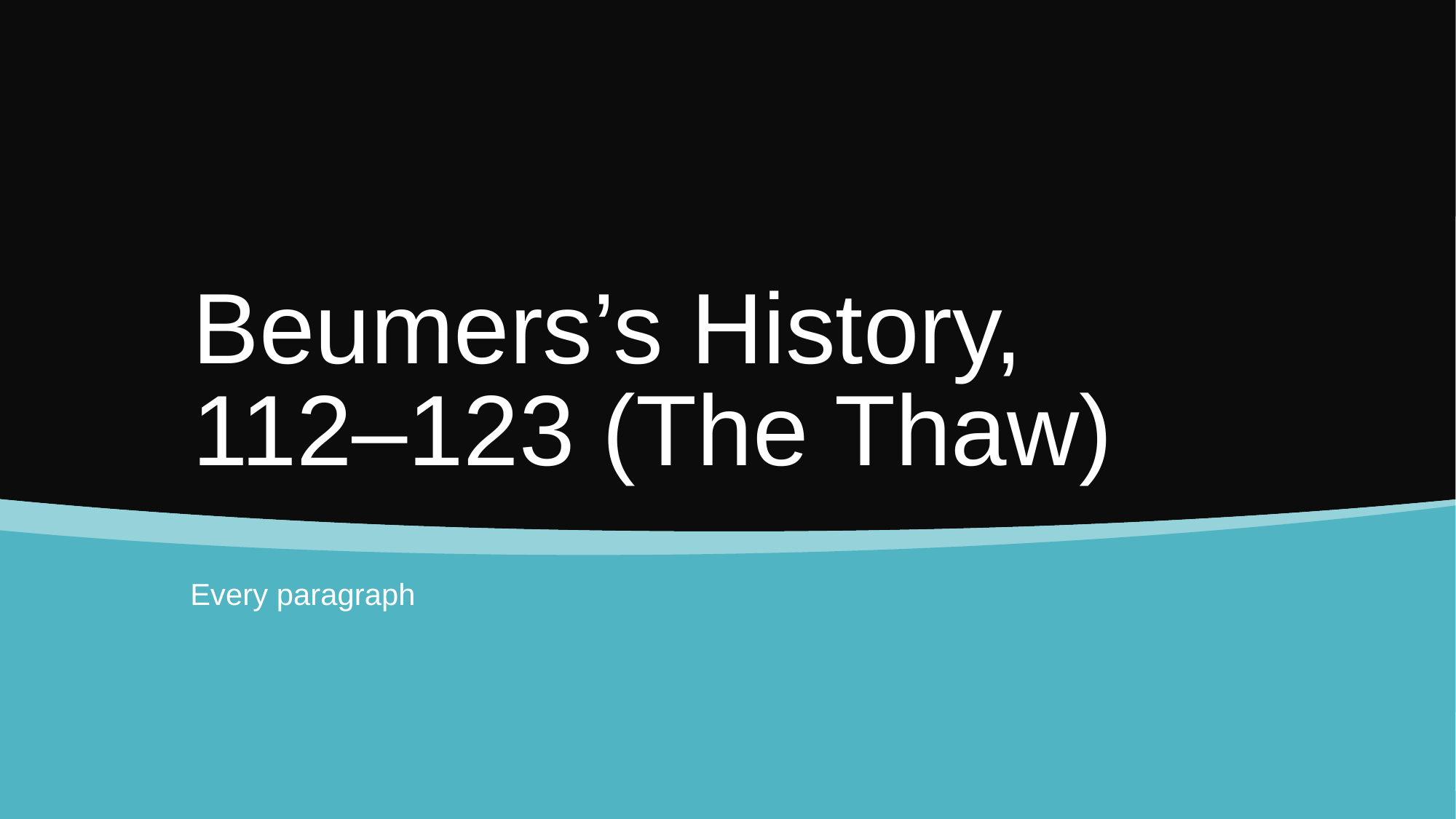

# Beumers’s History, 112–123 (The Thaw)
Every paragraph